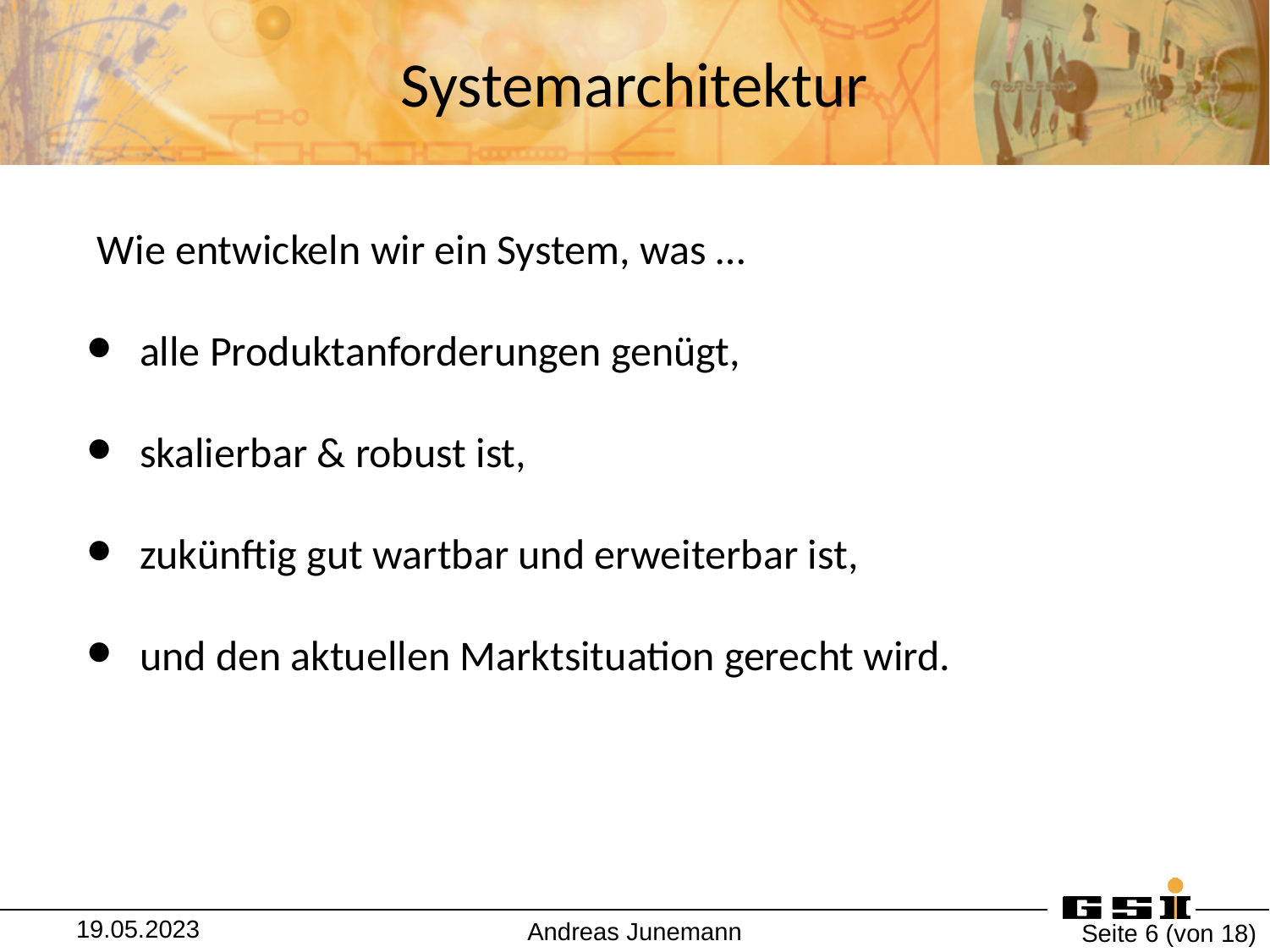

# Systemarchitektur
Wie entwickeln wir ein System, was …

alle Produktanforderungen genügt,

skalierbar & robust ist,

zukünftig gut wartbar und erweiterbar ist,
und den aktuellen Marktsituation gerecht wird.

19.05.2023
Andreas Junemann
Seite 6 (von 18)